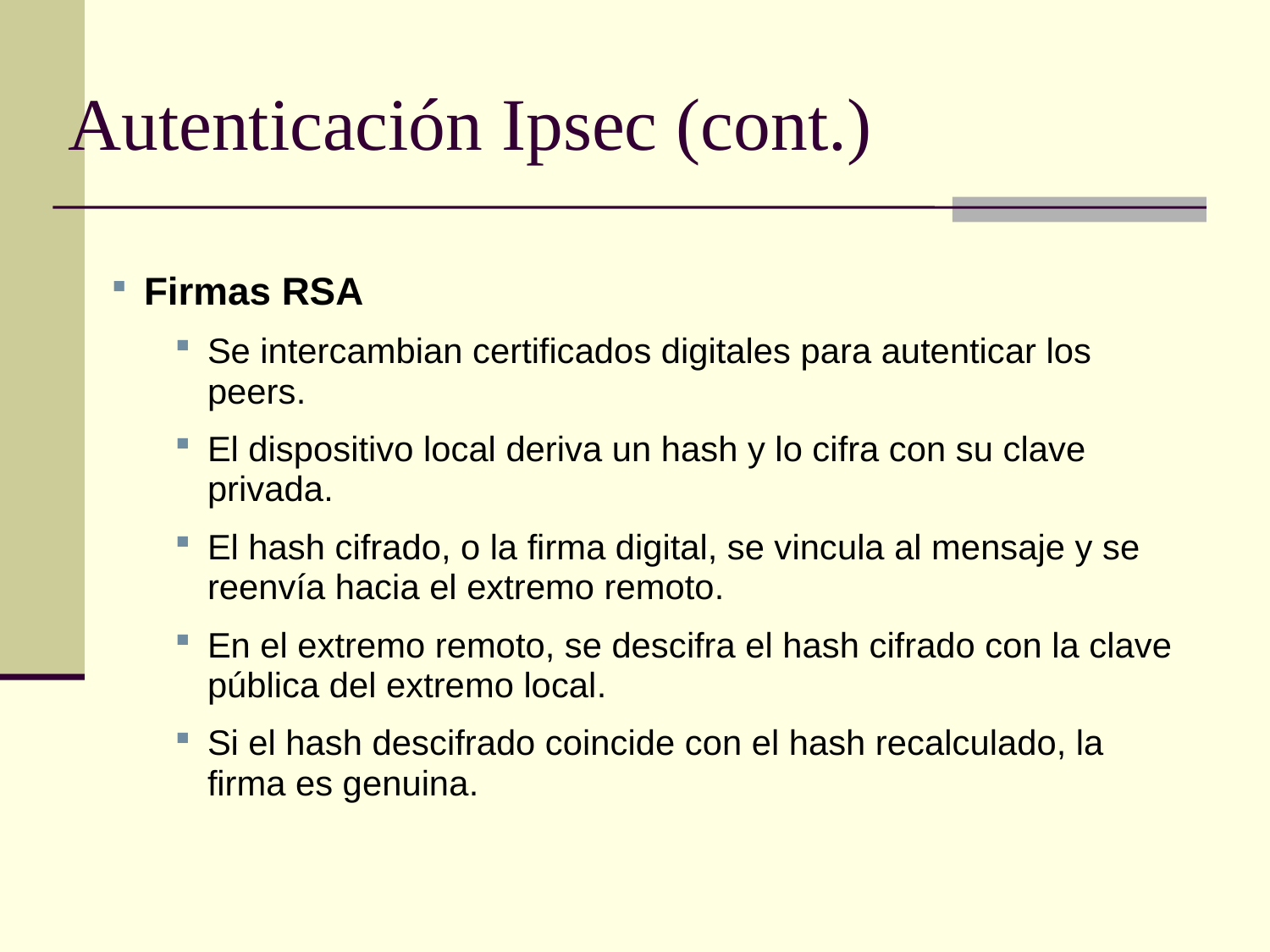

# Autenticación Ipsec (cont.)
Firmas RSA
Se intercambian certificados digitales para autenticar los peers.
El dispositivo local deriva un hash y lo cifra con su clave privada.
El hash cifrado, o la firma digital, se vincula al mensaje y se reenvía hacia el extremo remoto.
En el extremo remoto, se descifra el hash cifrado con la clave pública del extremo local.
Si el hash descifrado coincide con el hash recalculado, la firma es genuina.